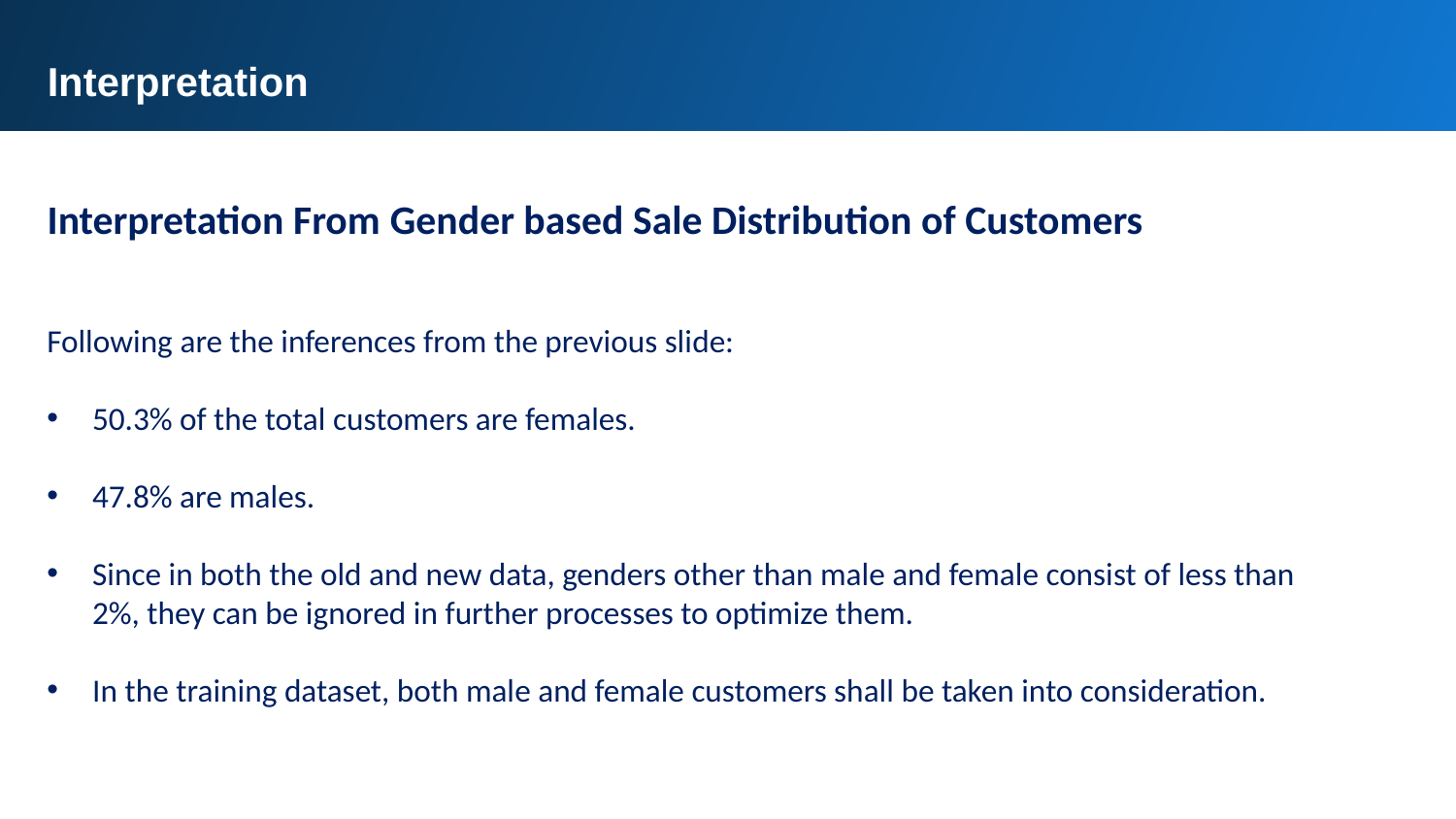

Interpretation

Interpretation From Gender based Sale Distribution of Customers optimization

Following are the inferences from the previous slide:

50.3% of the total customers are females.

47.8% are males.

Since in both the old and new data, genders other than male and female consist of less than 2%, they can be ignored in further processes to optimize them.

In the training dataset, both male and female customers shall be taken into consideration.